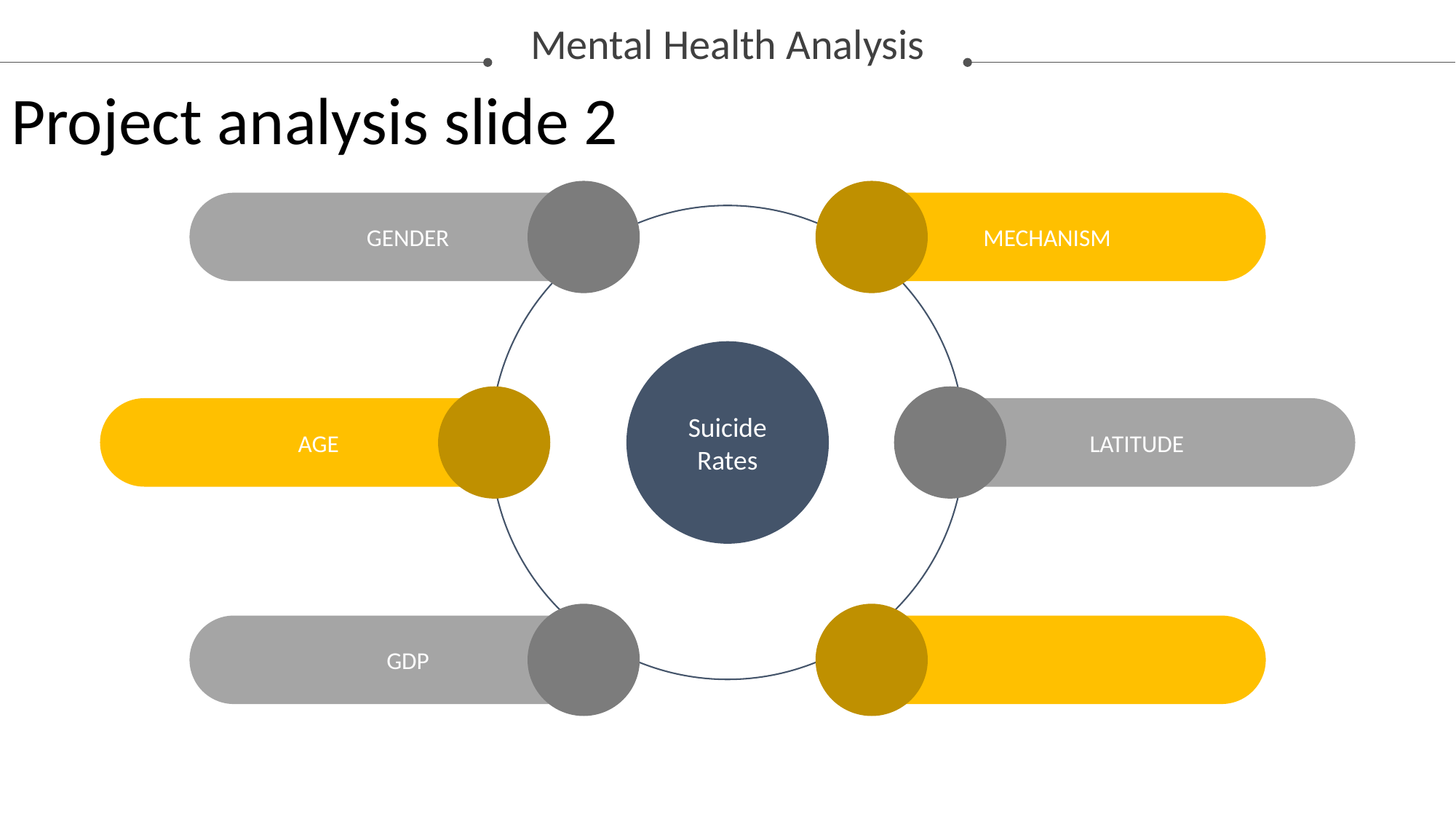

Mental Health Analysis
Project analysis slide 2

GENDER
MECHANISM

Suicide Rates

AGE
LATITUDE

GDP